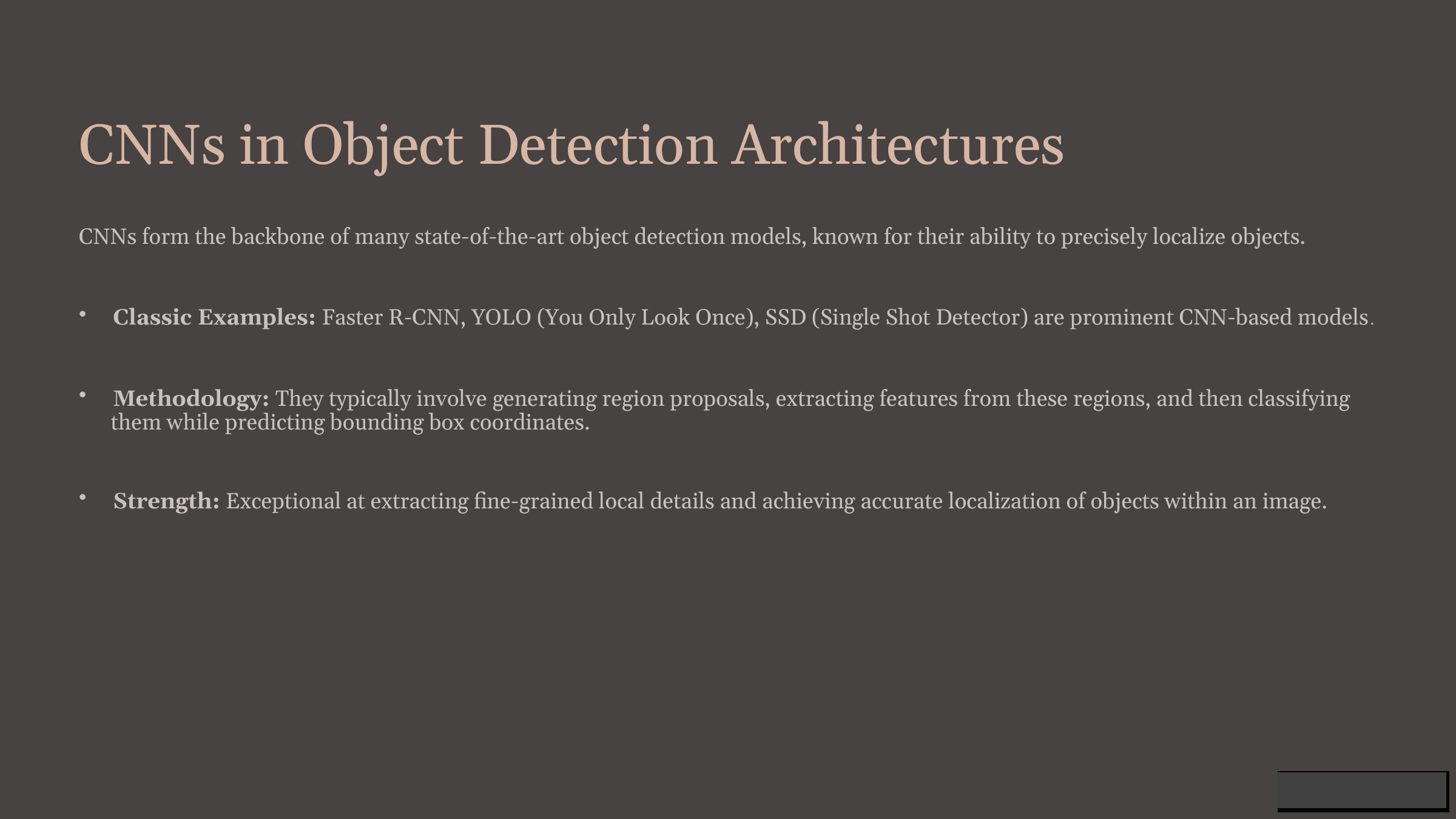

CNNs in Object Detection Architectures
CNNs form the backbone of many state-of-the-art object detection models, known for their ability to precisely localize objects.
Classic Examples: Faster R-CNN, YOLO (You Only Look Once), SSD (Single Shot Detector) are prominent CNN-based models.
Methodology: They typically involve generating region proposals, extracting features from these regions, and then classifying
      them while predicting bounding box coordinates.
Strength: Exceptional at extracting fine-grained local details and achieving accurate localization of objects within an image.